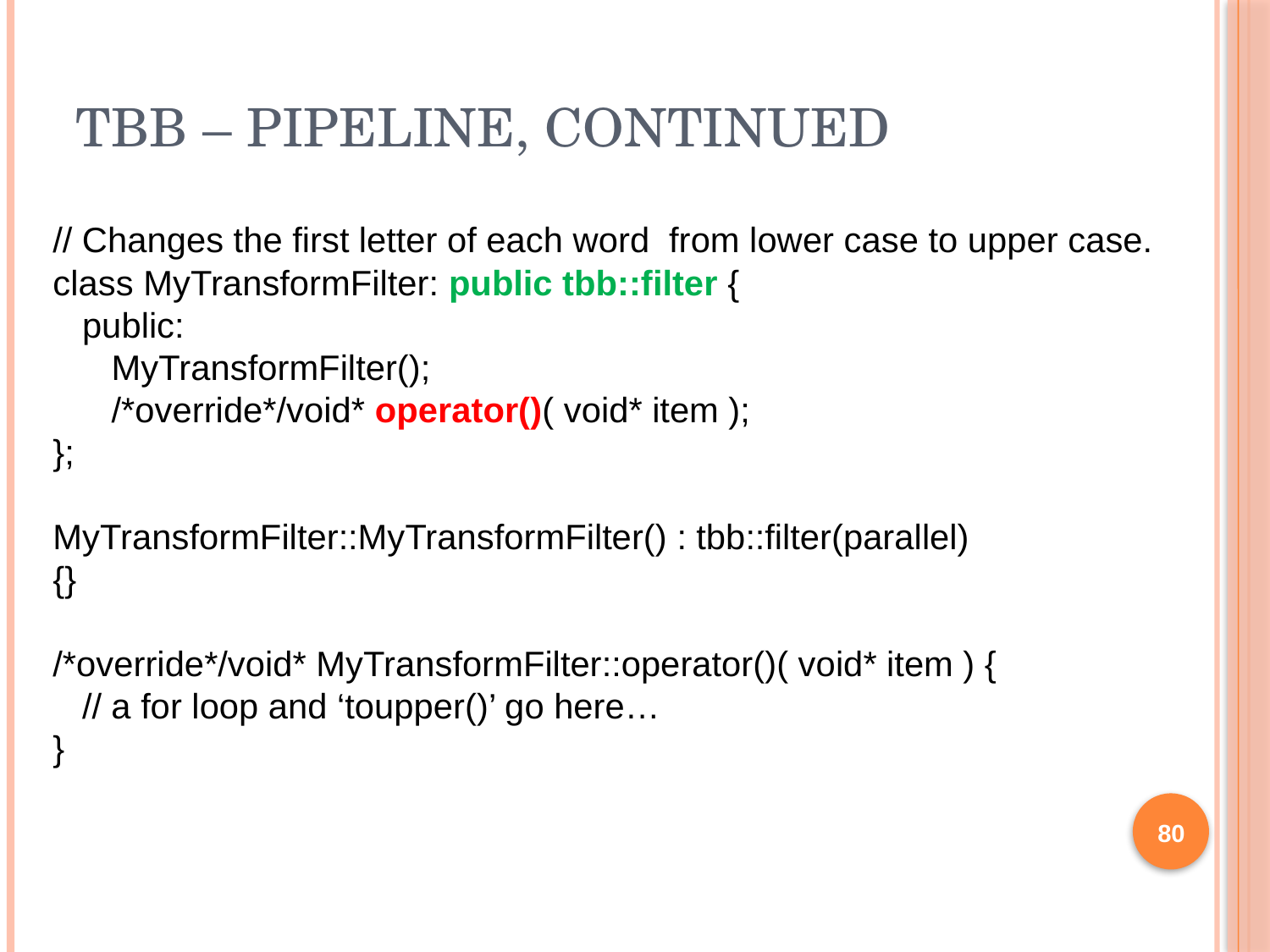

# TBB – Pipeline, continued
// Changes the first letter of each word  from lower case to upper case.
class MyTransformFilter: public tbb::filter {
   public:
      MyTransformFilter();
      /*override*/void* operator()( void* item );
};

MyTransformFilter::MyTransformFilter() : tbb::filter(parallel)
{}

/*override*/void* MyTransformFilter::operator()( void* item ) {
   // a for loop and ‘toupper()’ go here…
}
80